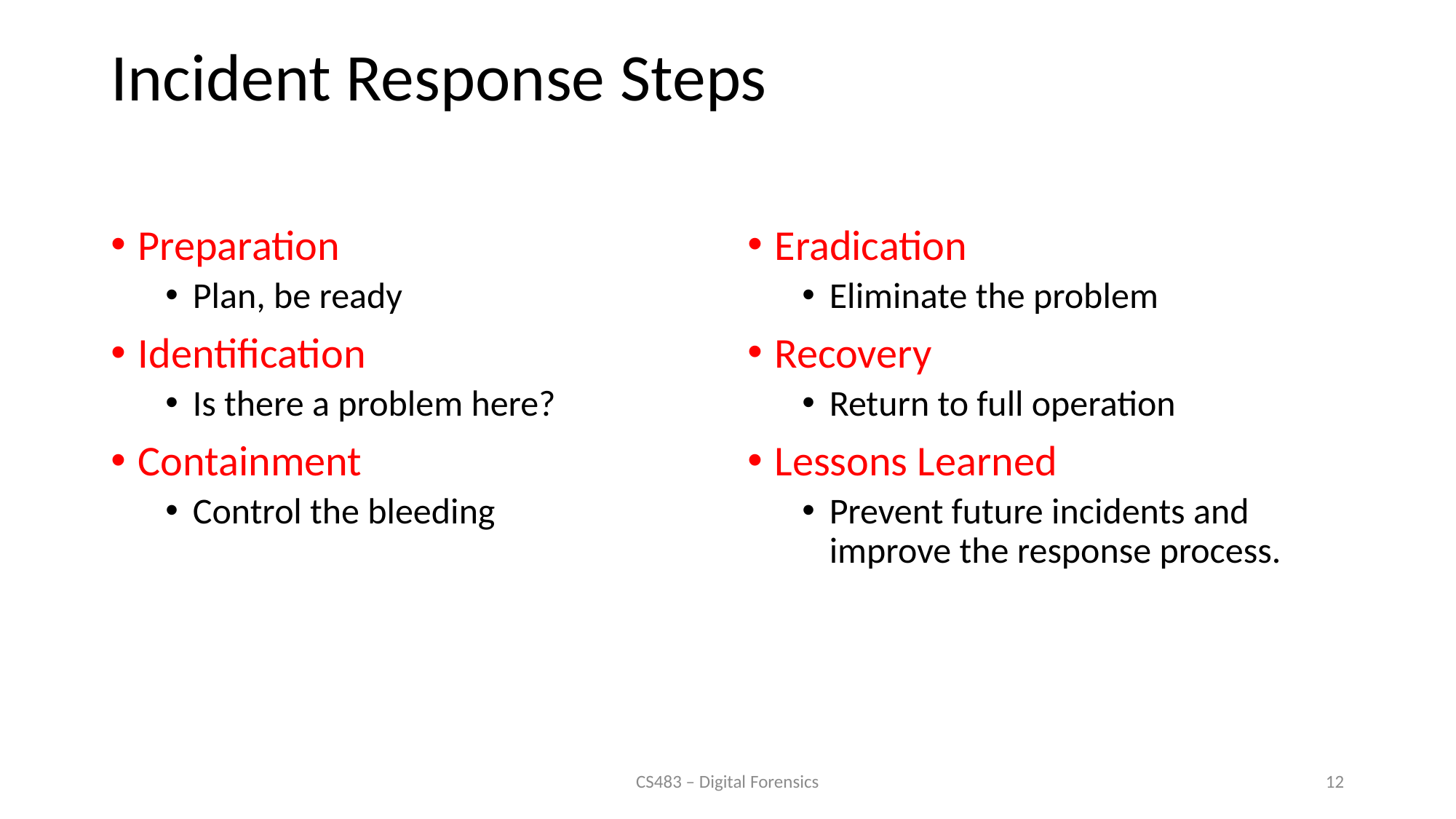

# Incident Response Steps
Preparation
Plan, be ready
Identification
Is there a problem here?
Containment
Control the bleeding
Eradication
Eliminate the problem
Recovery
Return to full operation
Lessons Learned
Prevent future incidents and improve the response process.

CS483 – Digital Forensics
12